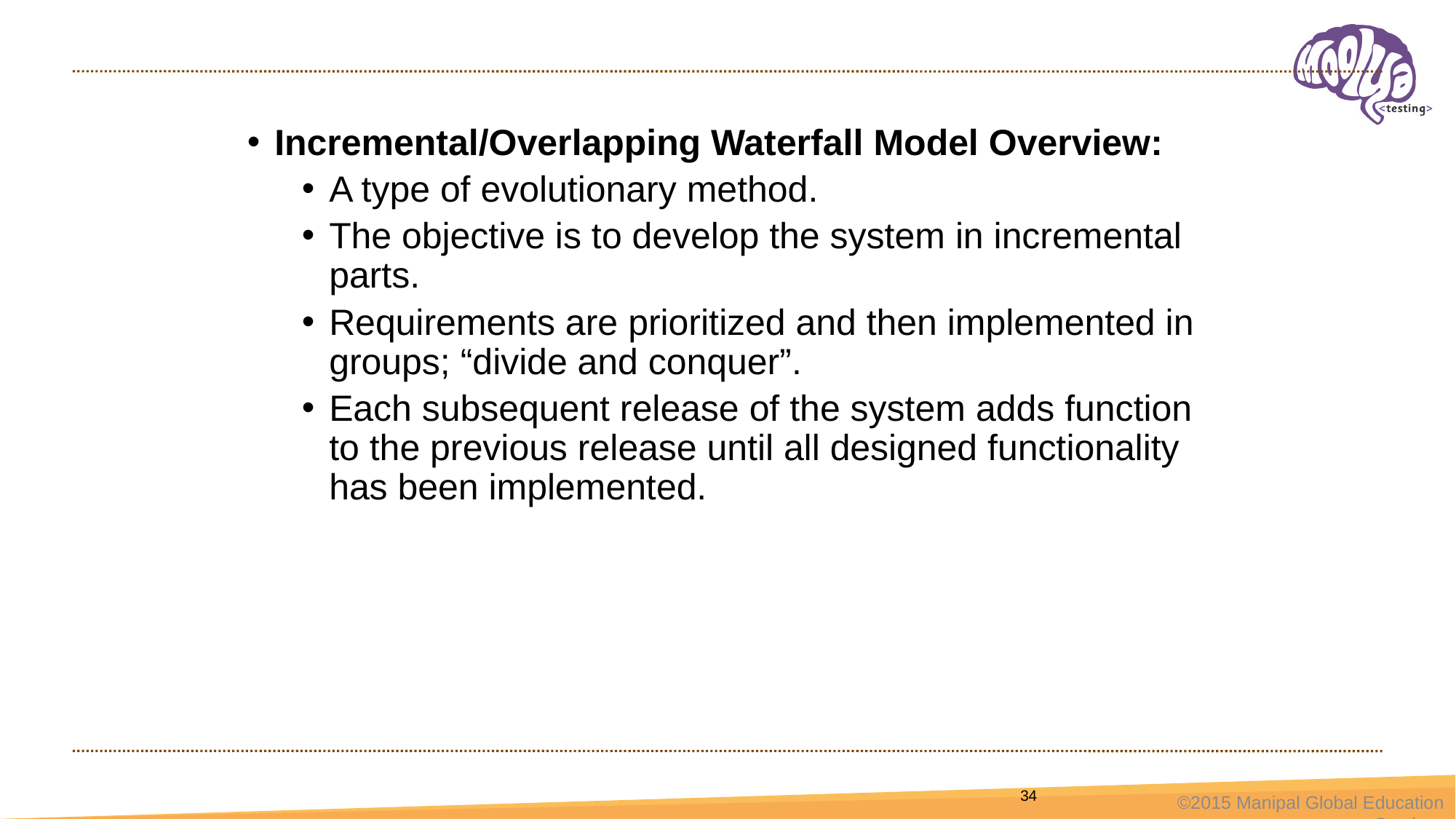

#
Incremental/Overlapping Waterfall Model Overview:
A type of evolutionary method.
The objective is to develop the system in incremental parts.
Requirements are prioritized and then implemented in groups; “divide and conquer”.
Each subsequent release of the system adds function to the previous release until all designed functionality has been implemented.

34